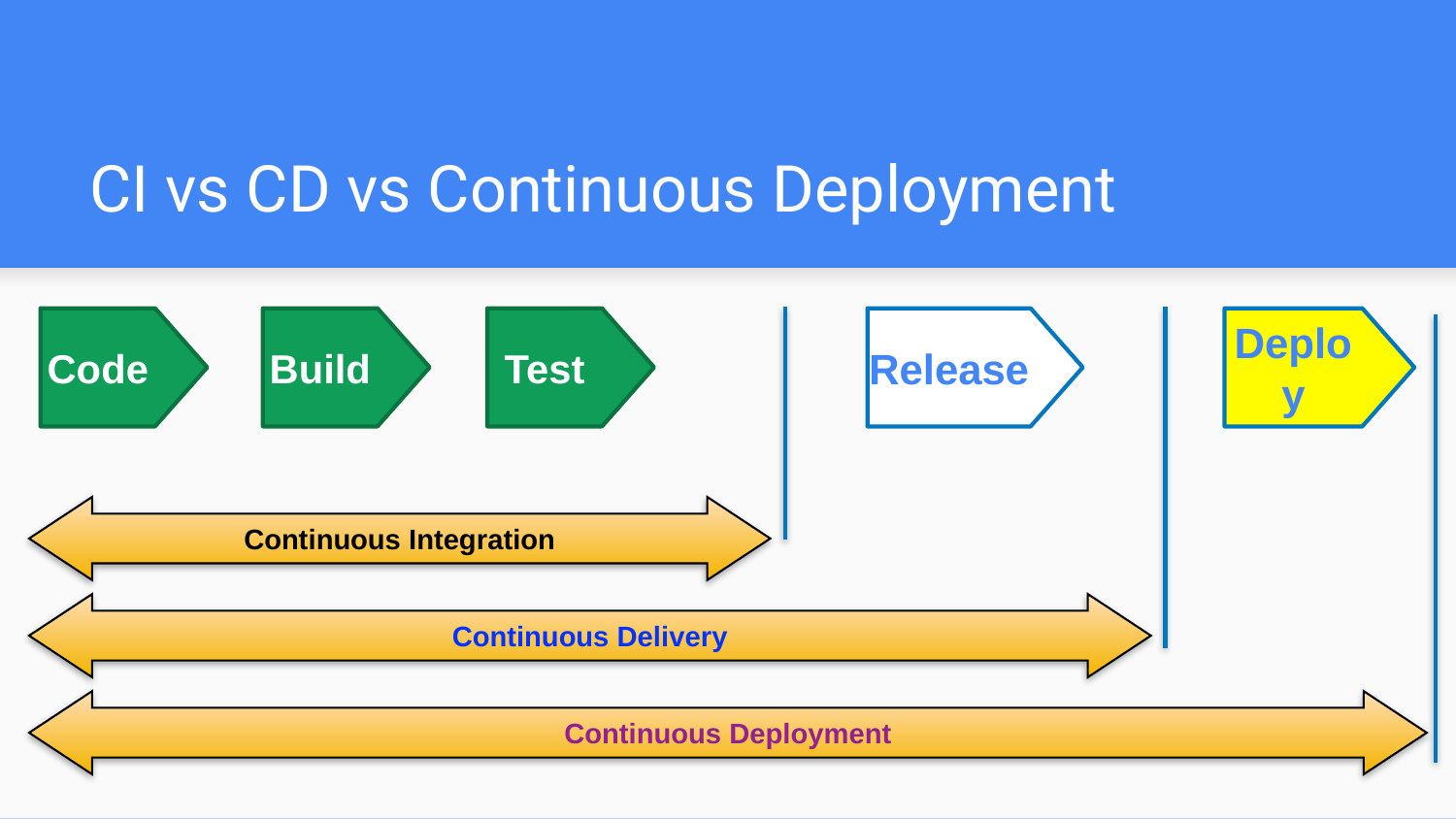

# CI vs CD vs Continuous Deployment

Code
Build
Test
Release
Deploy

Continuous Integration
Continuous Delivery
Continuous Deployment